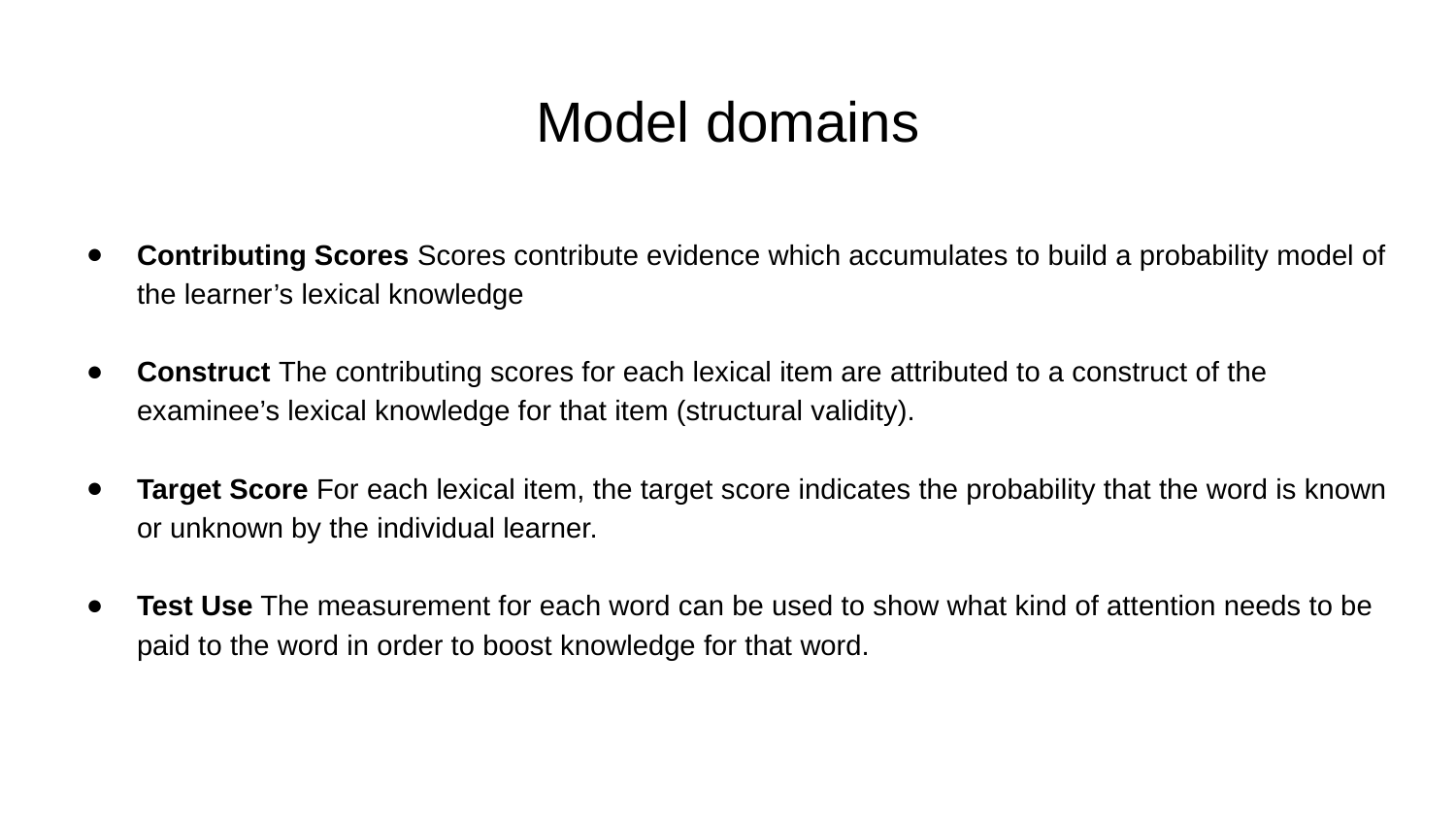

# Model domains

Contributing Scores Scores contribute evidence which accumulates to build a probability model of the learner’s lexical knowledge

Construct The contributing scores for each lexical item are attributed to a construct of the examinee’s lexical knowledge for that item (structural validity).

Target Score For each lexical item, the target score indicates the probability that the word is known or unknown by the individual learner.

Test Use The measurement for each word can be used to show what kind of attention needs to be paid to the word in order to boost knowledge for that word.